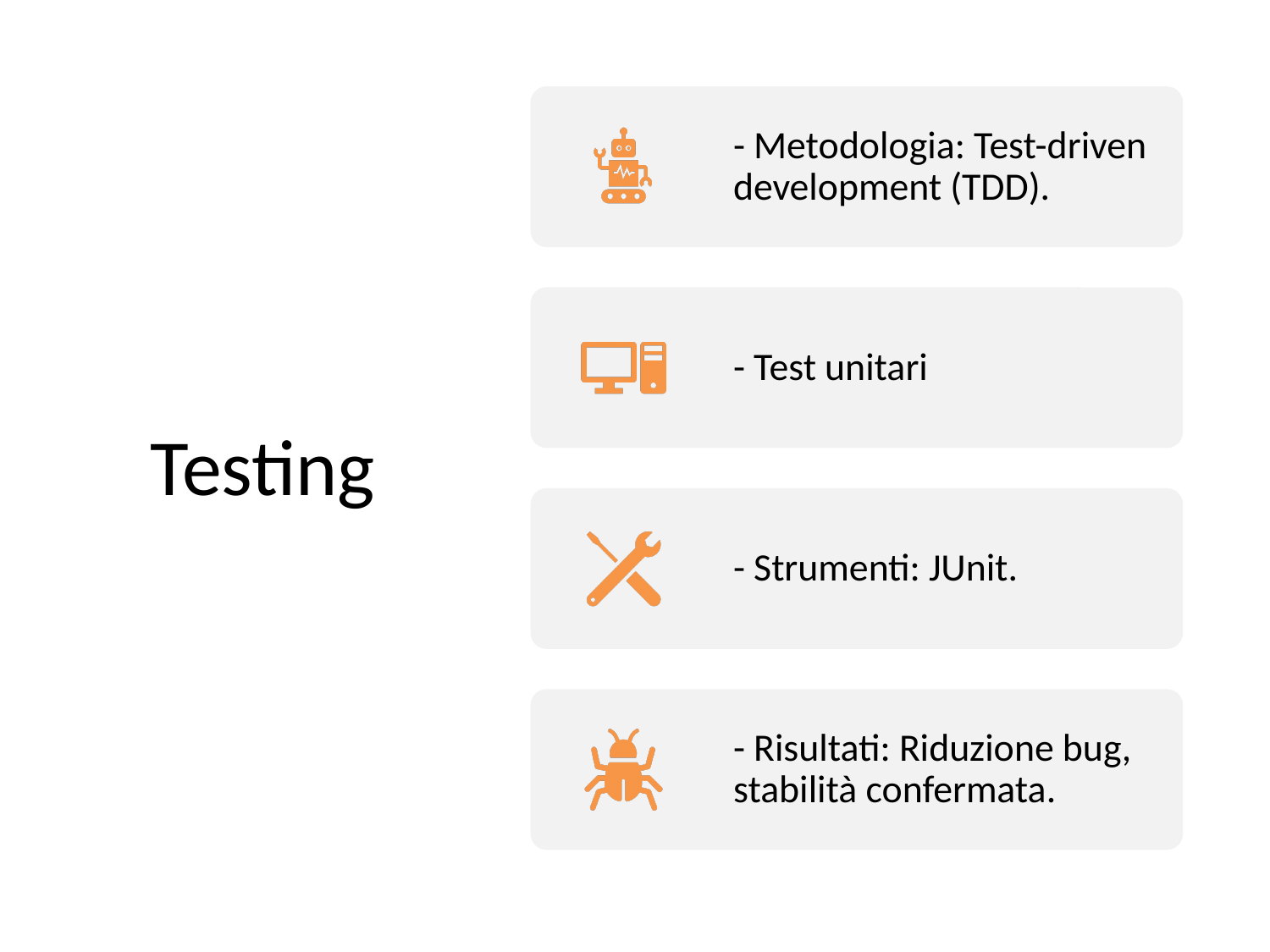

# Testing
- Metodologia: Test-driven development (TDD).
- Test unitari
- Strumenti: JUnit.
- Risultati: Riduzione bug, stabilità confermata.